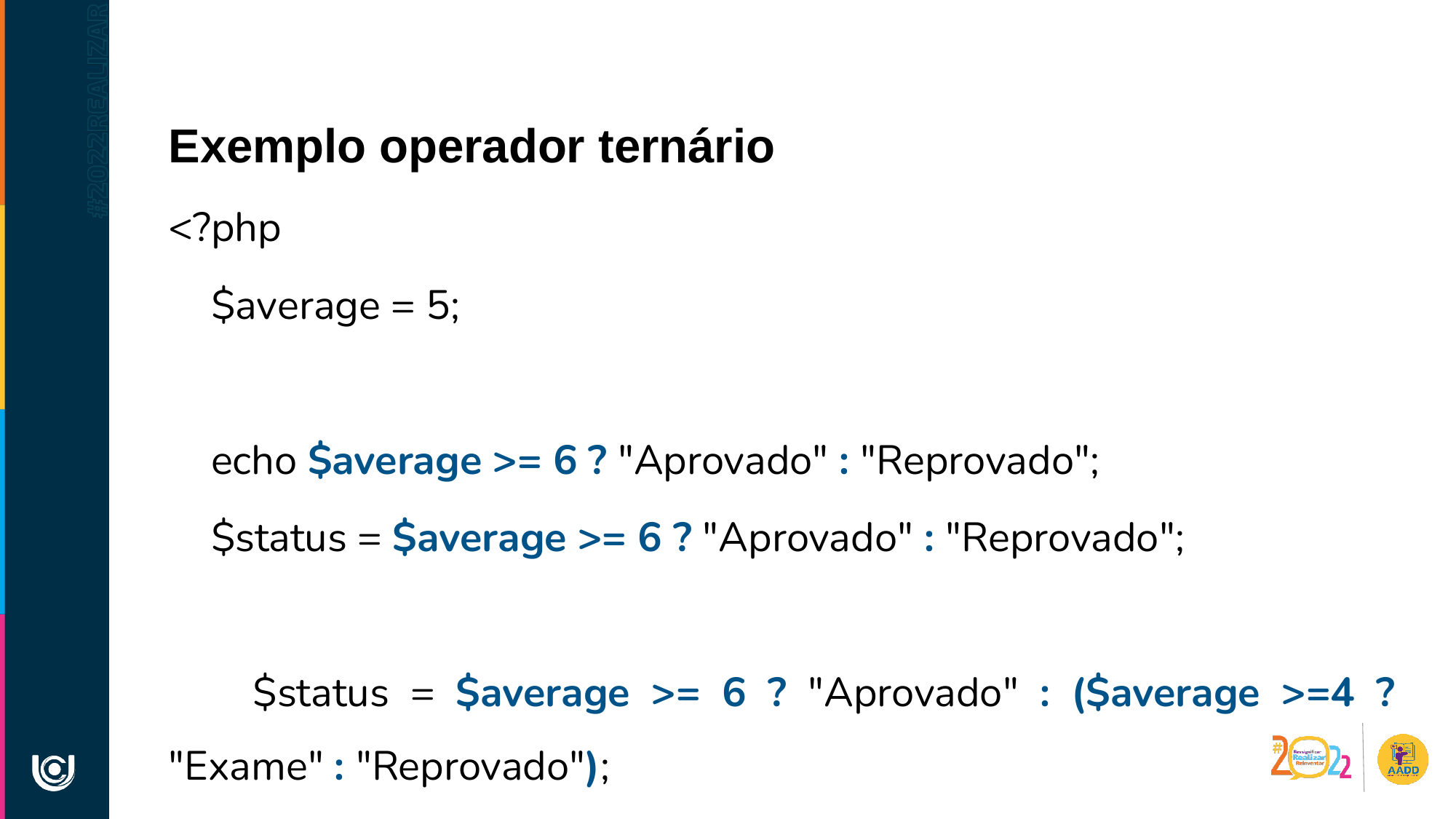

Exemplo operador ternário
<?php
    $average = 5;

    echo $average >= 6 ? "Aprovado" : "Reprovado";
    $status = $average >= 6 ? "Aprovado" : "Reprovado";

    $status = $average >= 6 ? "Aprovado" : ($average >=4 ? "Exame" : "Reprovado");